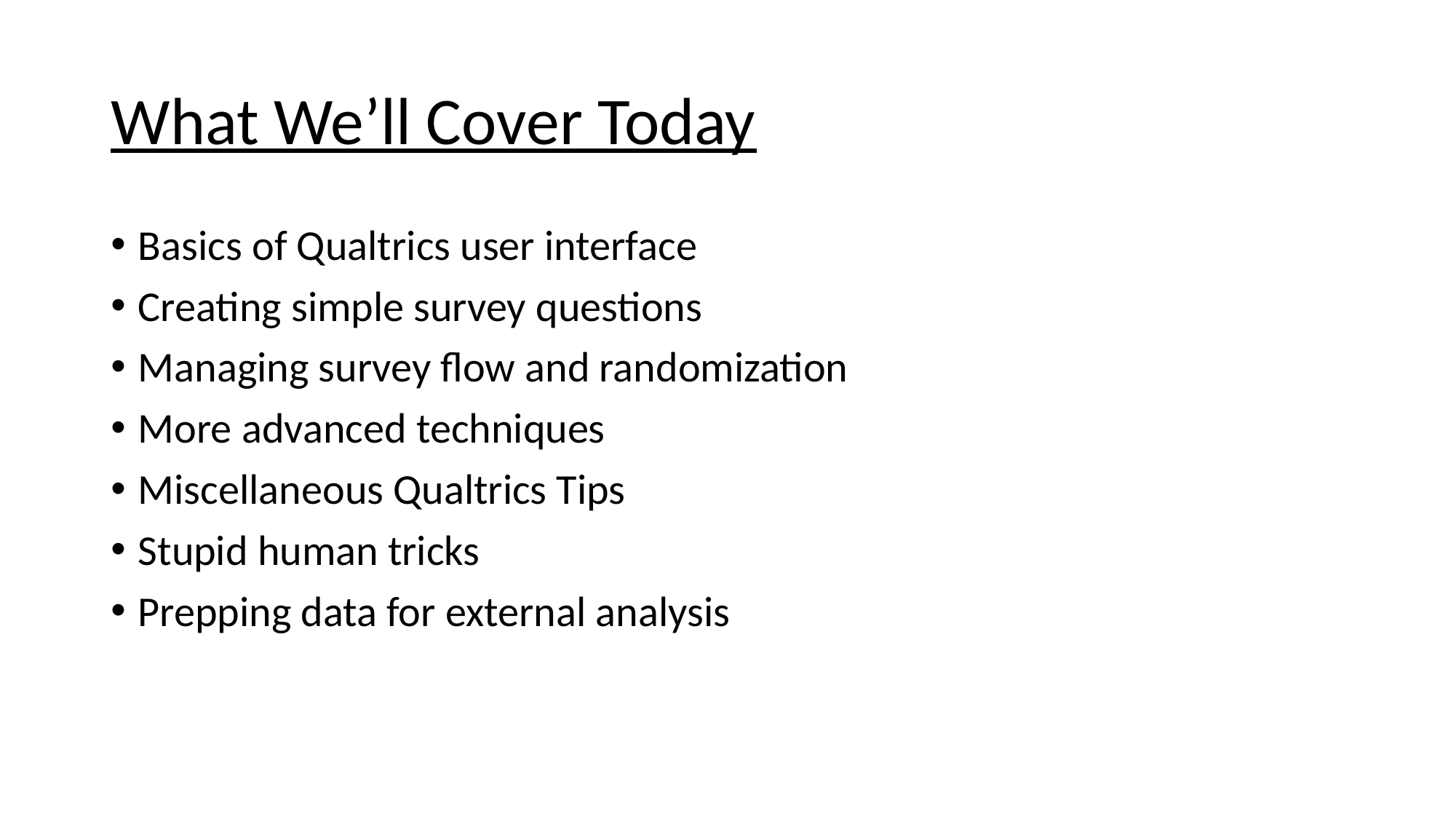

# What We’ll Cover Today
Basics of Qualtrics user interface
Creating simple survey questions
Managing survey flow and randomization
More advanced techniques
Miscellaneous Qualtrics Tips
Stupid human tricks
Prepping data for external analysis